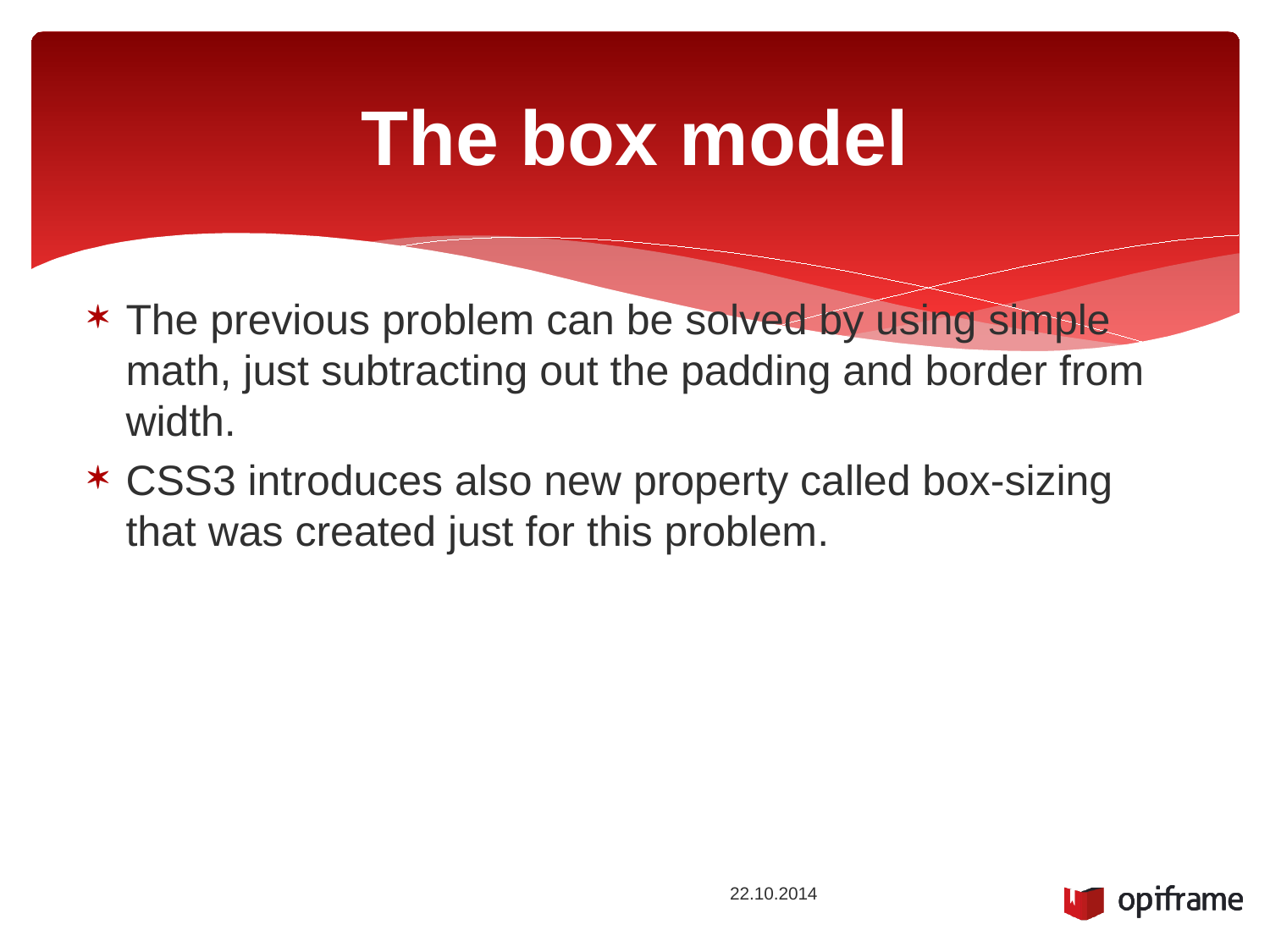

# The box model
The previous problem can be solved by using simple math, just subtracting out the padding and border from width.
CSS3 introduces also new property called box-sizing that was created just for this problem.

22.10.2014